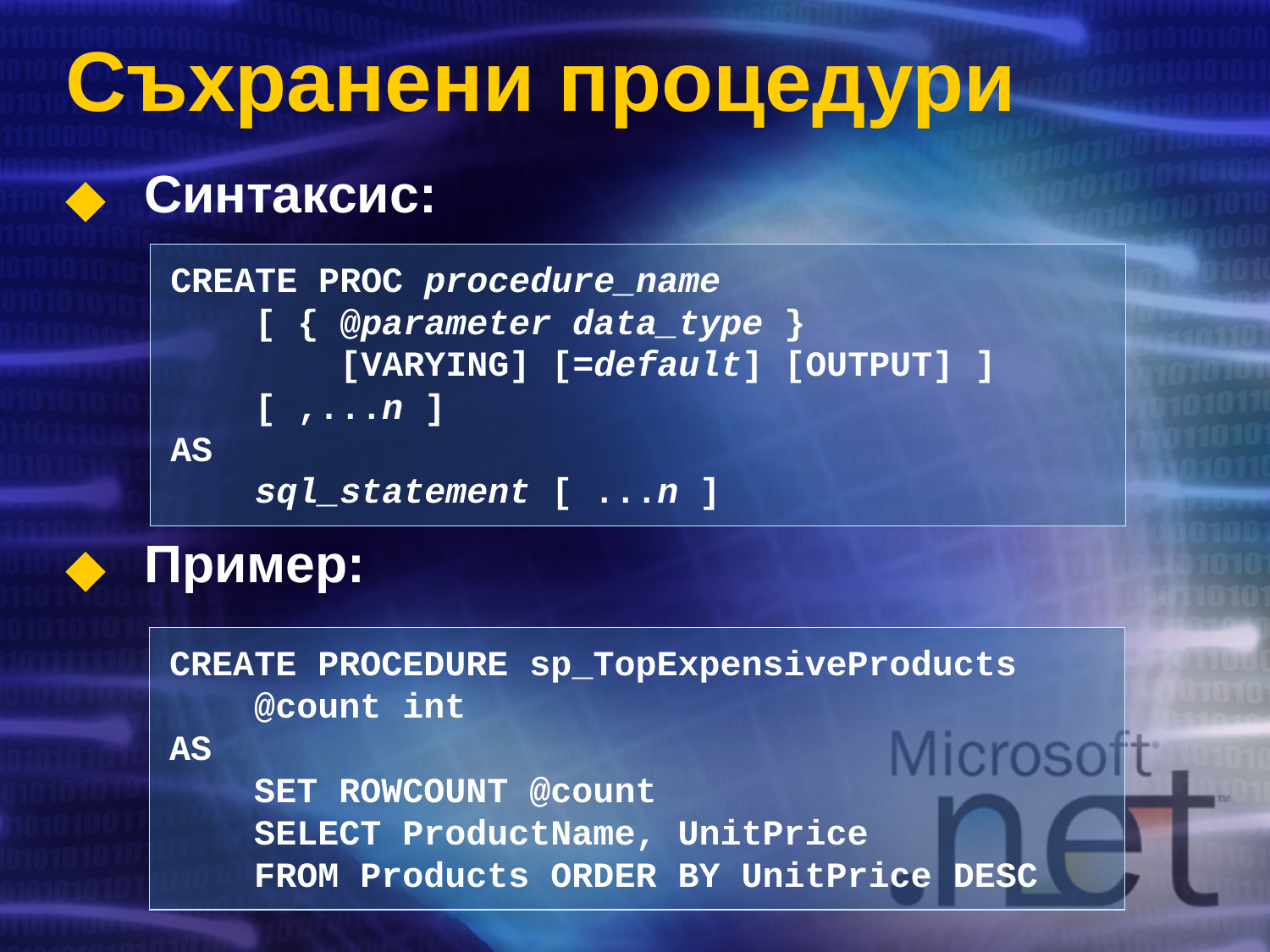

# Съхранени процедури
Синтаксис:

Пример:
CREATE PROC procedure_name
    [ { @parameter data_type }
        [VARYING] [=default] [OUTPUT] ]
    [ ,...n ]
AS
    sql_statement [ ...n ]
CREATE PROCEDURE sp_TopExpensiveProducts
    @count int
AS
    SET ROWCOUNT @count
    SELECT ProductName, UnitPrice
    FROM Products ORDER BY UnitPrice DESC